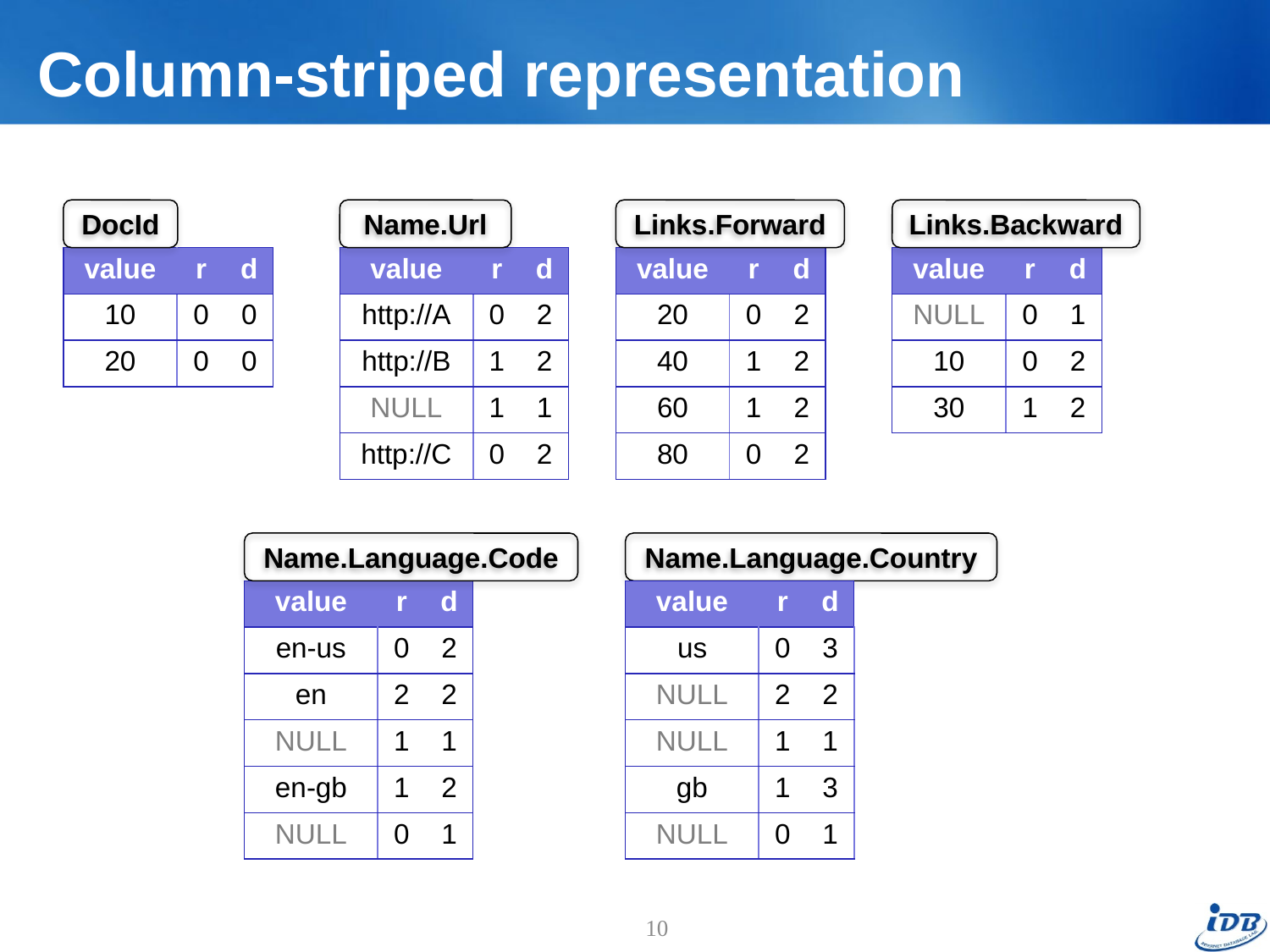

# Column-striped representation
DocId
Name.Url
Links.Forward
Links.Backward
| value | r | d |
| --- | --- | --- |
| 10 | 0 | 0 |
| 20 | 0 | 0 |
| value | r | d |
| --- | --- | --- |
| http://A | 0 | 2 |
| http://B | 1 | 2 |
| NULL | 1 | 1 |
| http://C | 0 | 2 |
| value | r | d |
| --- | --- | --- |
| 20 | 0 | 2 |
| 40 | 1 | 2 |
| 60 | 1 | 2 |
| 80 | 0 | 2 |
| value | r | d |
| --- | --- | --- |
| NULL | 0 | 1 |
| 10 | 0 | 2 |
| 30 | 1 | 2 |
Name.Language.Code
Name.Language.Country
| value | r | d |
| --- | --- | --- |
| en-us | 0 | 2 |
| en | 2 | 2 |
| NULL | 1 | 1 |
| en-gb | 1 | 2 |
| NULL | 0 | 1 |
| value | r | d |
| --- | --- | --- |
| us | 0 | 3 |
| NULL | 2 | 2 |
| NULL | 1 | 1 |
| gb | 1 | 3 |
| NULL | 0 | 1 |
10